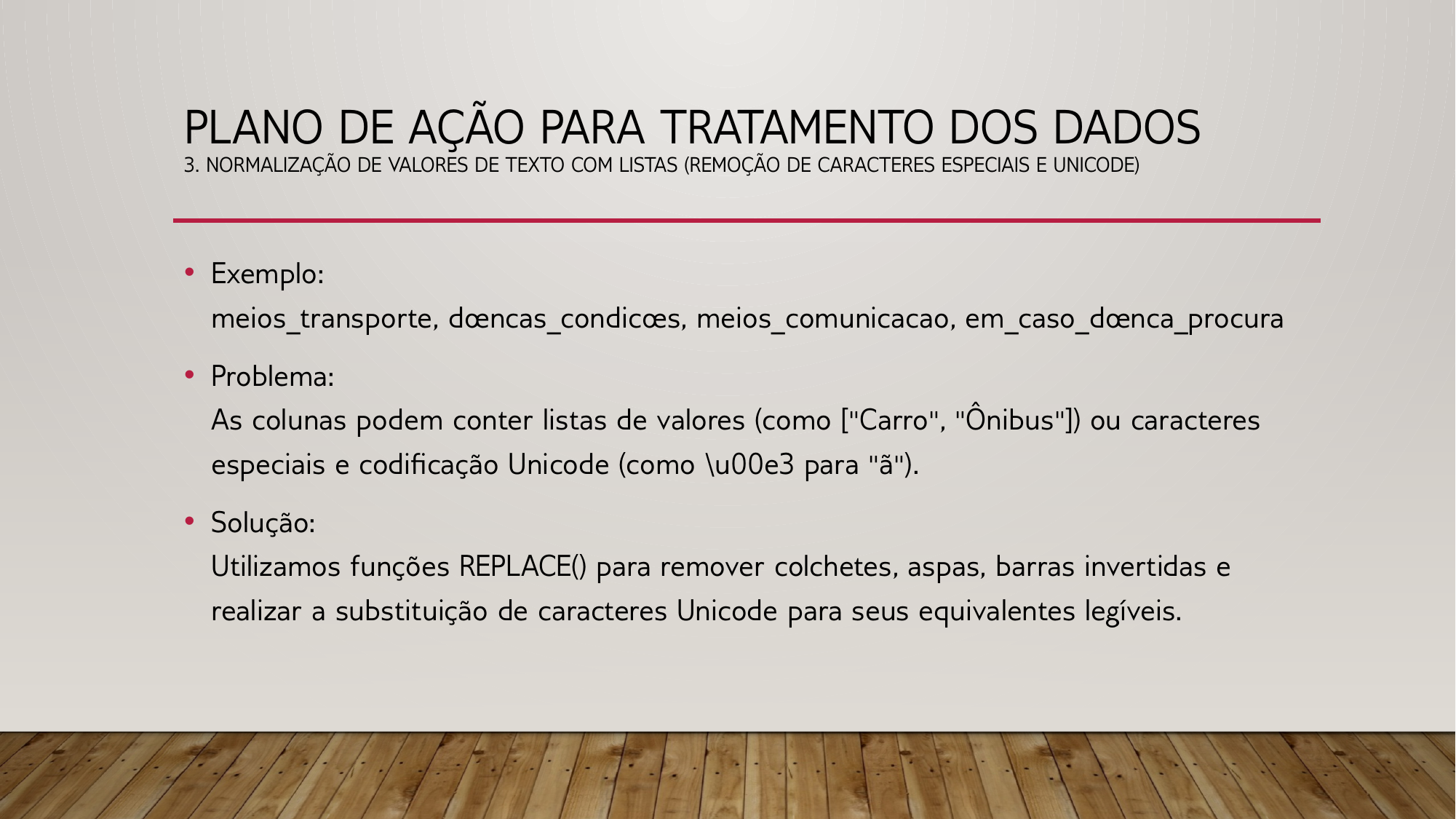

# Plano de Ação para Tratamento dos Dados 3. Normalização de Valores de Texto com Listas (Remoção de Caracteres Especiais e Unicode)
Exemplo:
meios_transporte, doencas_condicoes, meios_comunicacao, em_caso_doenca_procura
Problema:
As colunas podem conter listas de valores (como ["Carro", "Ônibus"]) ou caracteres especiais e codificação Unicode (como \u00e3 para "ã").
Solução:
Utilizamos funções REPLACE() para remover colchetes, aspas, barras invertidas e realizar a substituição de caracteres Unicode para seus equivalentes legíveis.